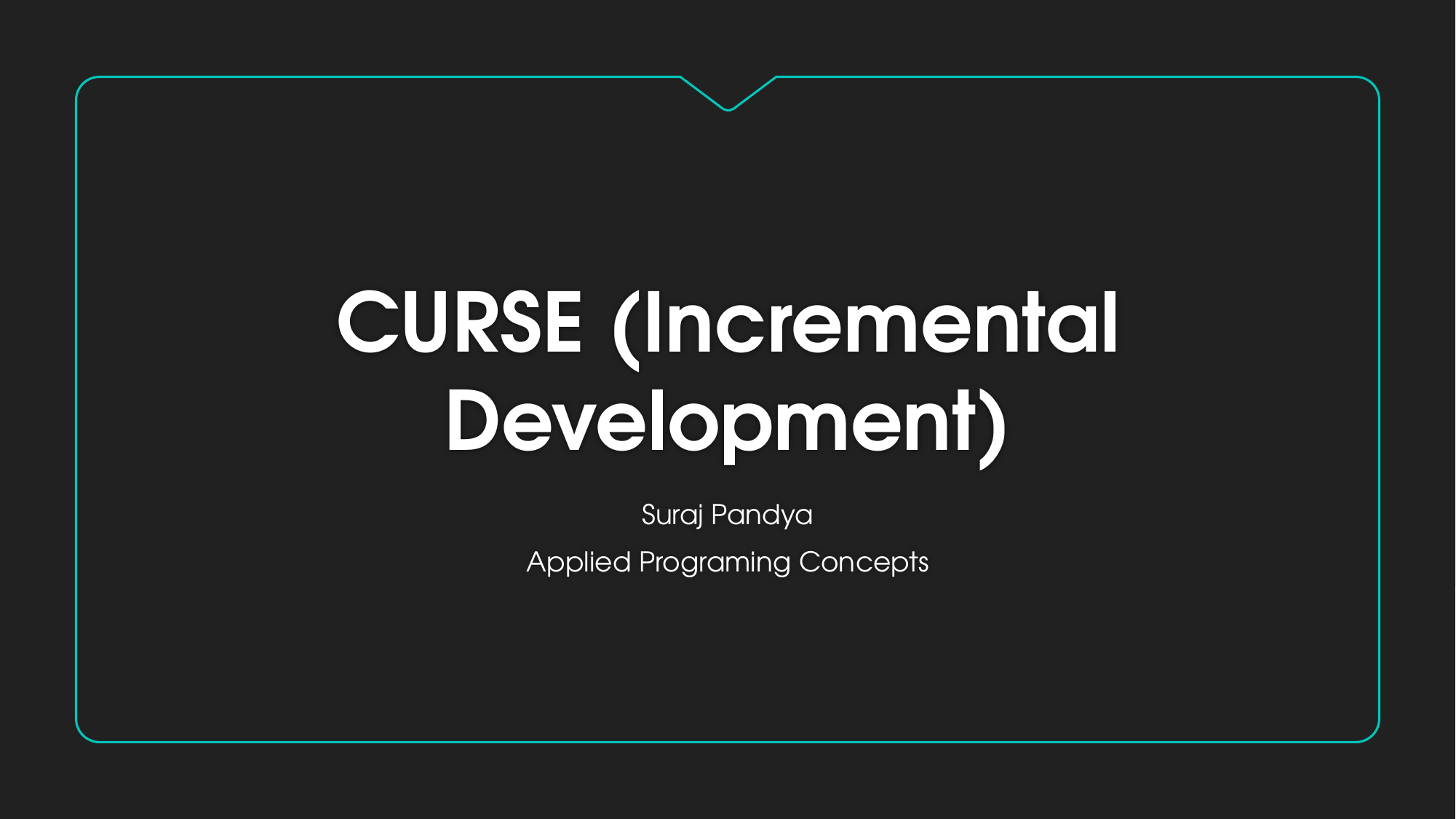

# CURSE (Incremental Development)
Suraj Pandya
Applied Programing Concepts